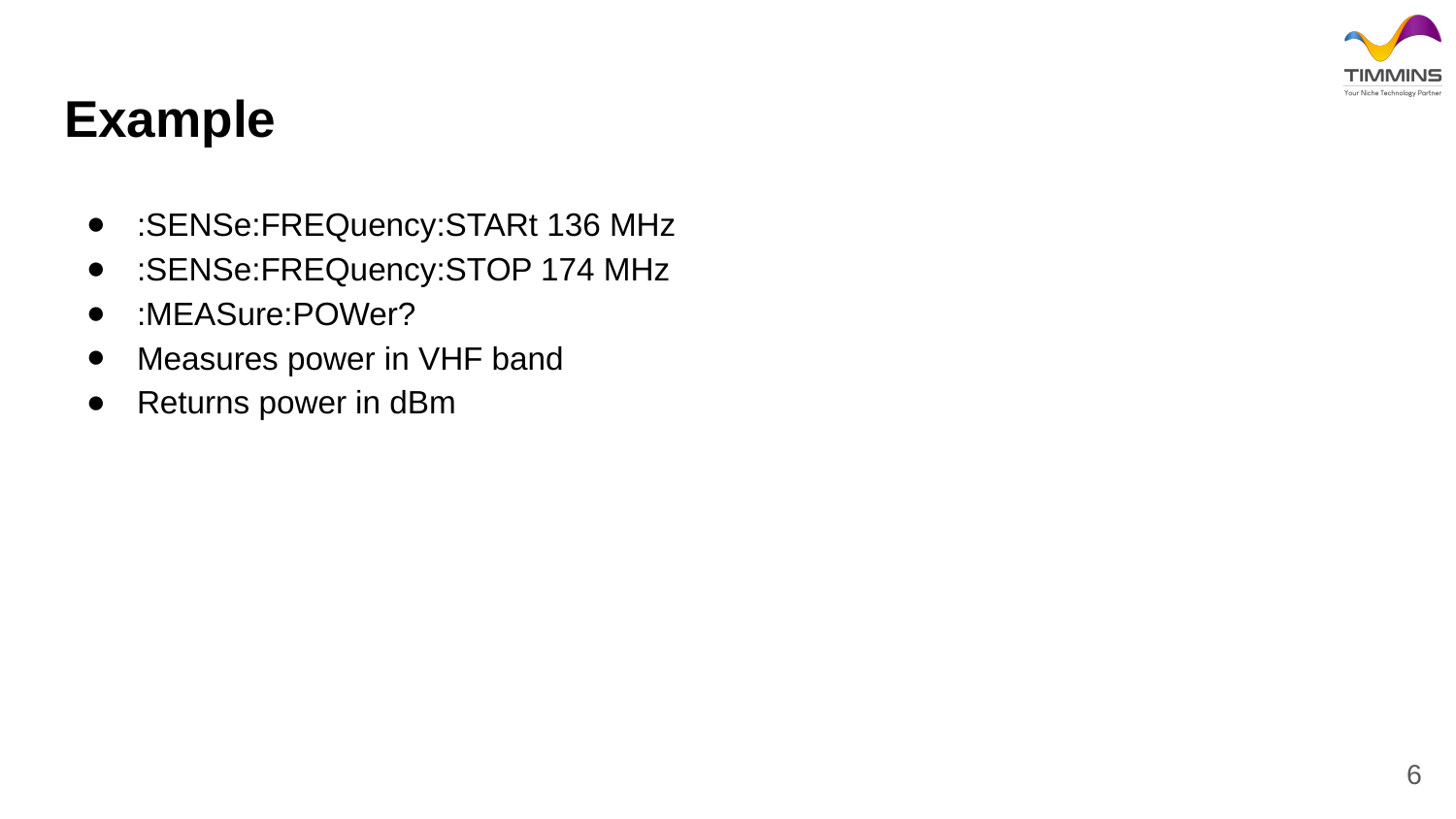

# Example
:SENSe:FREQuency:STARt 136 MHz
:SENSe:FREQuency:STOP 174 MHz
:MEASure:POWer?
Measures power in VHF band
Returns power in dBm
6